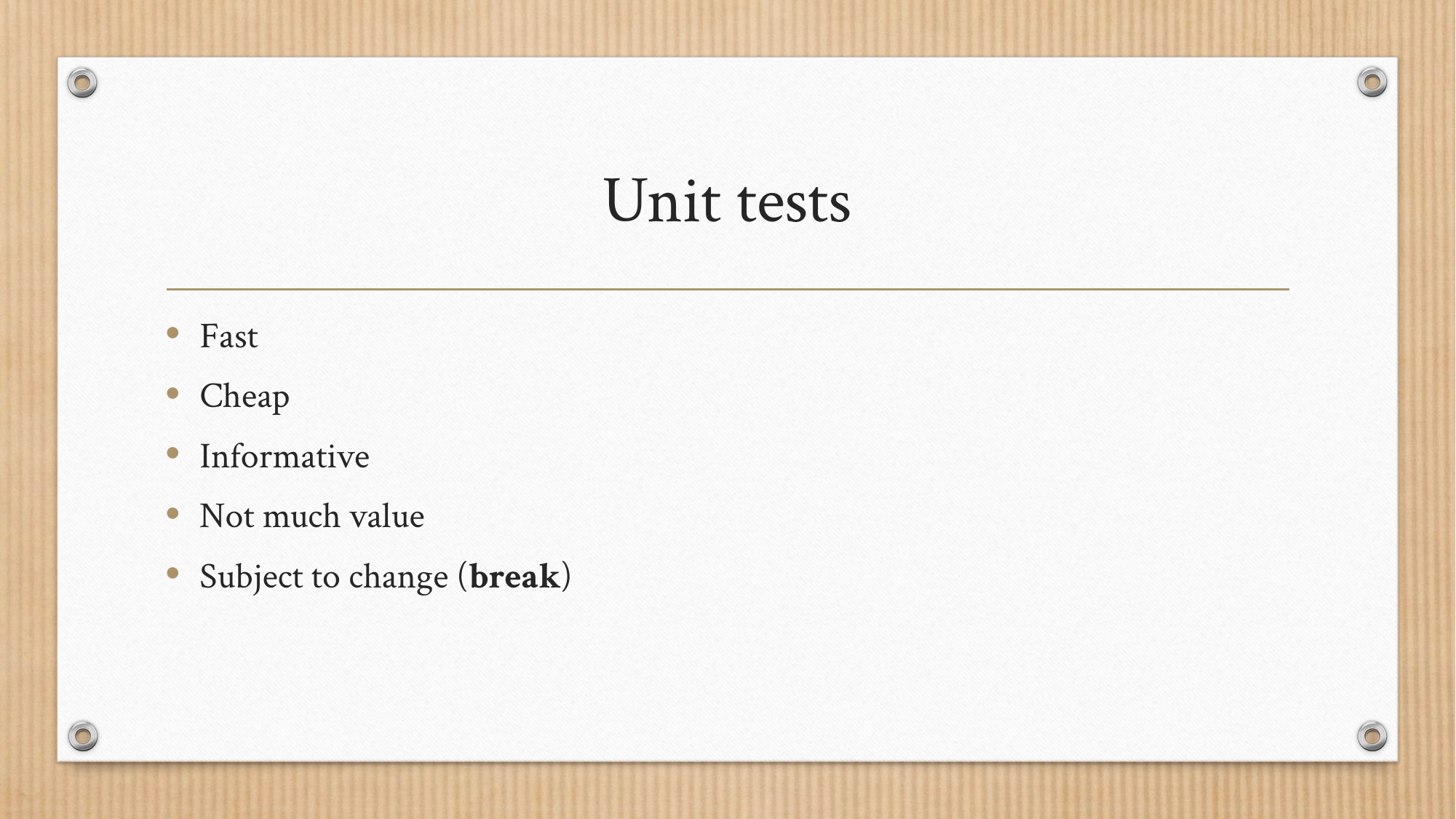

# Unit tests
Fast
Cheap
Informative
Not much value
Subject to change (break)